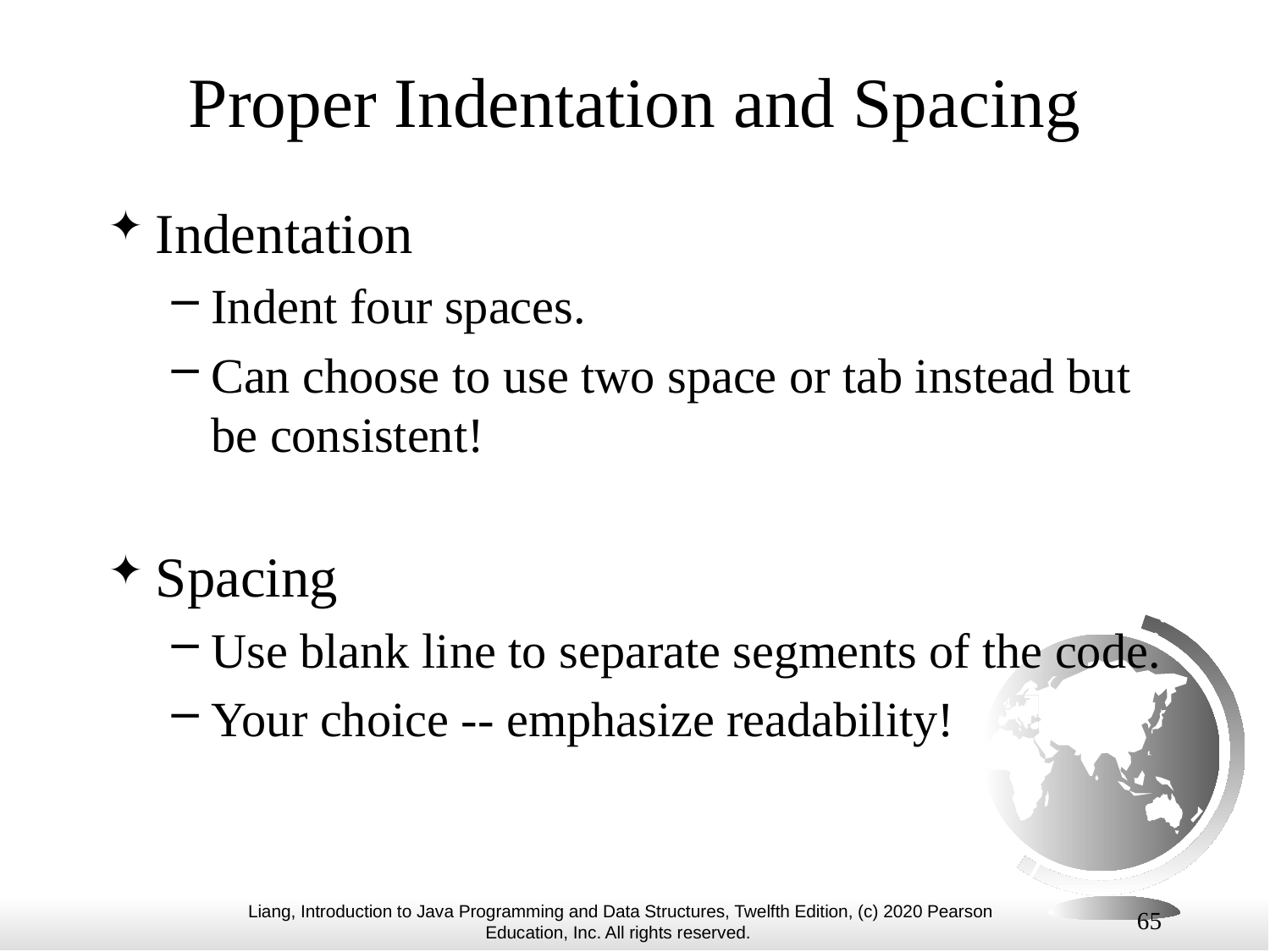

# Proper Indentation and Spacing
Indentation
Indent four spaces.
Can choose to use two space or tab instead but be consistent!

Spacing
Use blank line to separate segments of the code.
Your choice -- emphasize readability!
65